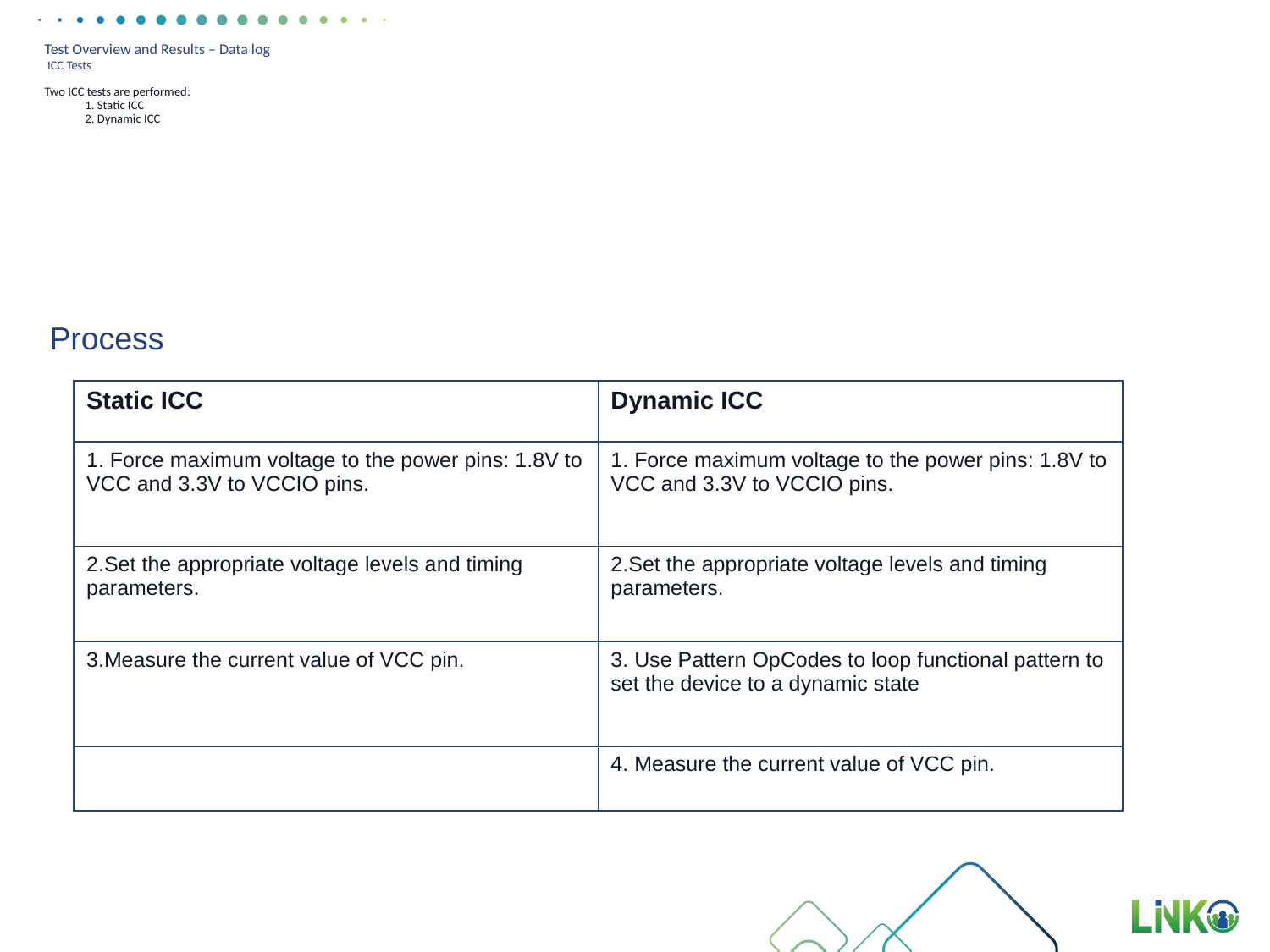

# Test Overview and Results – Data log ICC Tests Two ICC tests are performed: 1. Static ICC 2. Dynamic ICC
Process
| Static ICC | Dynamic ICC |
| --- | --- |
| 1. Force maximum voltage to the power pins: 1.8V to VCC and 3.3V to VCCIO pins. | 1. Force maximum voltage to the power pins: 1.8V to VCC and 3.3V to VCCIO pins. |
| 2.Set the appropriate voltage levels and timing parameters. | 2.Set the appropriate voltage levels and timing parameters. |
| 3.Measure the current value of VCC pin. | 3. Use Pattern OpCodes to loop functional pattern to set the device to a dynamic state |
|  | 4. Measure the current value of VCC pin. |